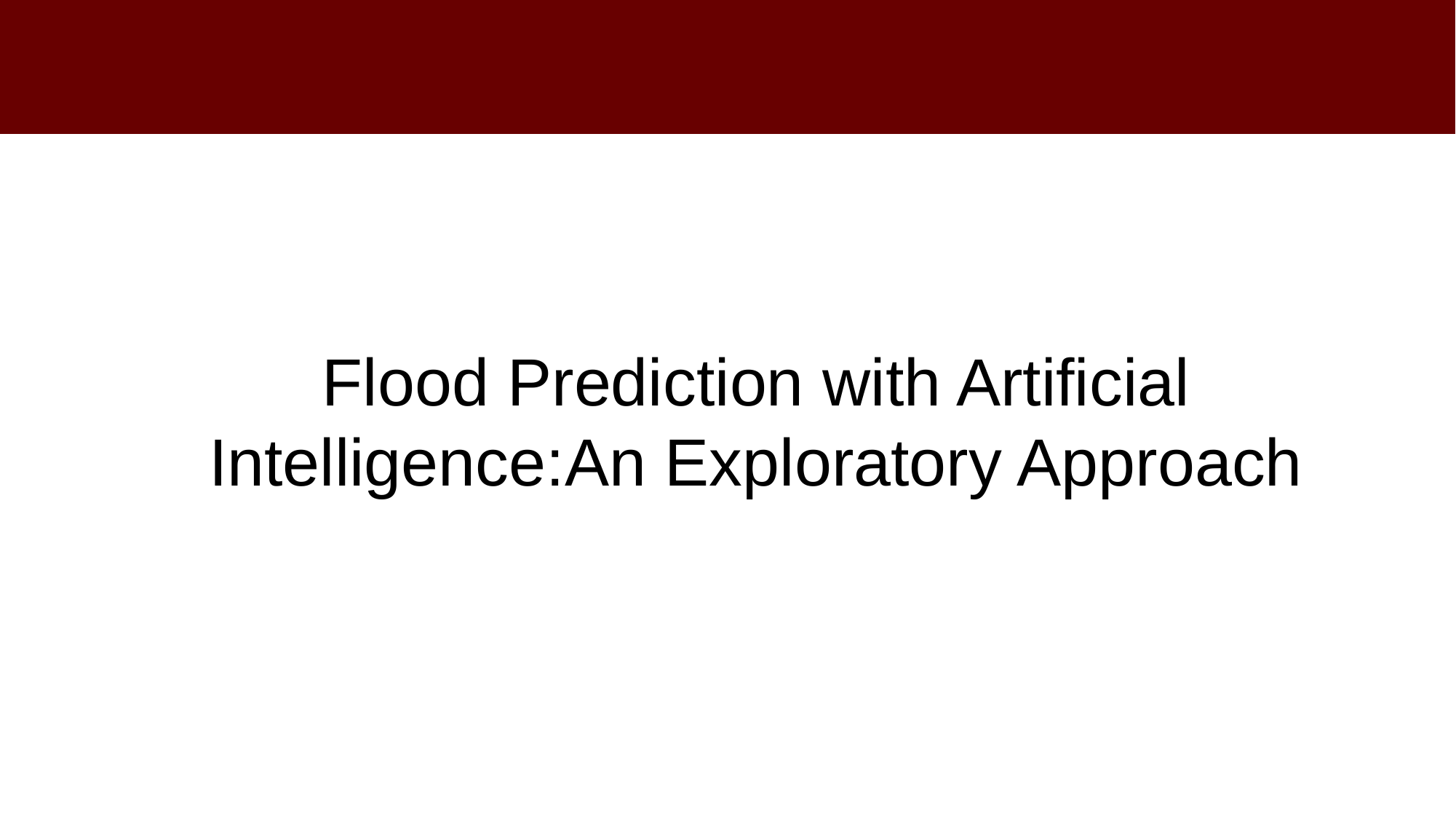

Flood Prediction with Artificial Intelligence:An Exploratory Approach